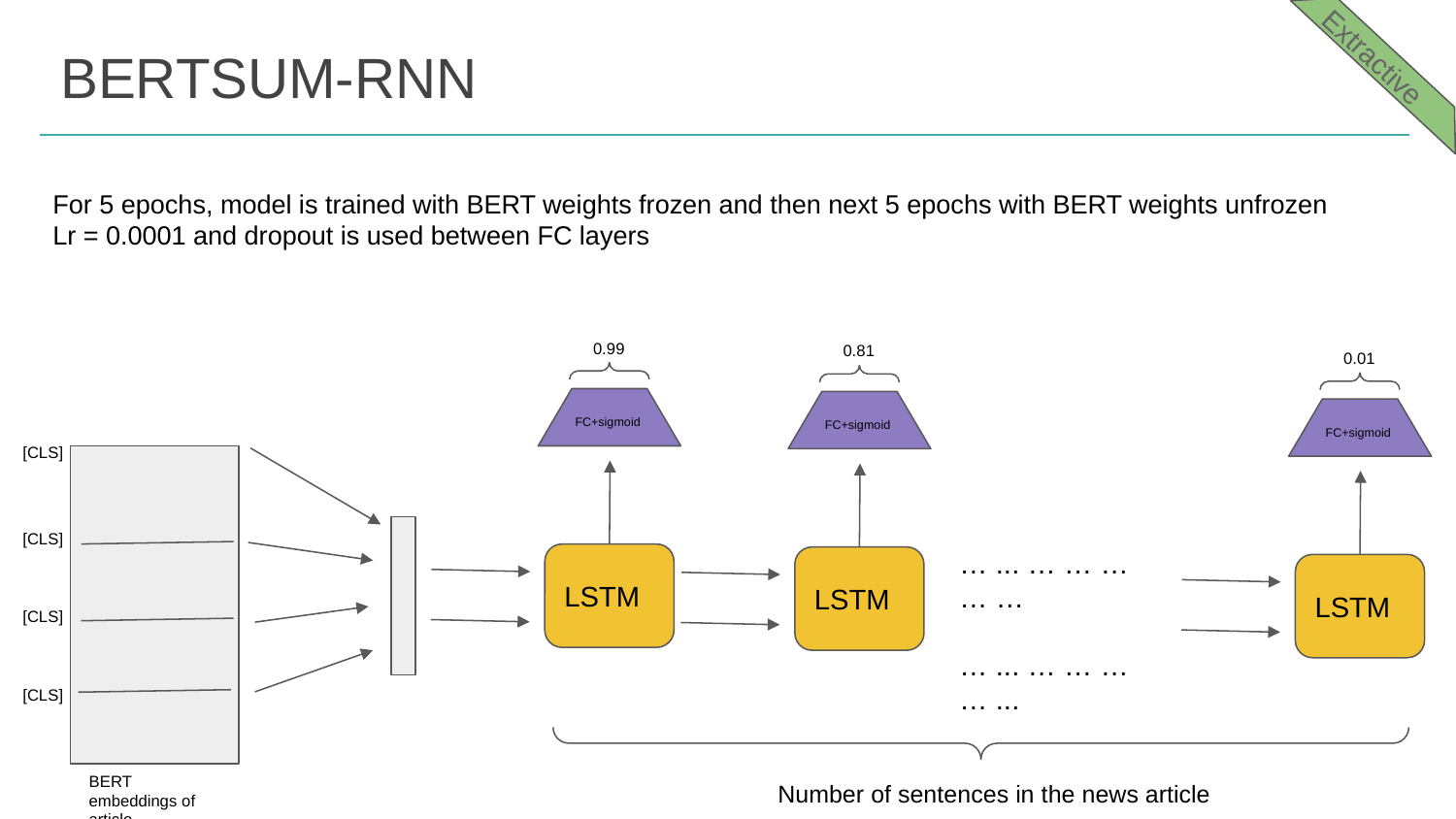

# BERTSUM-RNN
Extractive
For 5 epochs, model is trained with BERT weights frozen and then next 5 epochs with BERT weights unfrozen
Lr = 0.0001 and dropout is used between FC layers

0.99
0.81

0.01

… ... … … … … …

… ... … … … … ...
FC+sigmoid
FC+sigmoid
FC+sigmoid
[CLS]

[CLS]

LSTM
LSTM
LSTM
[CLS]
[CLS]
BERT embeddings of article
Number of sentences in the news article